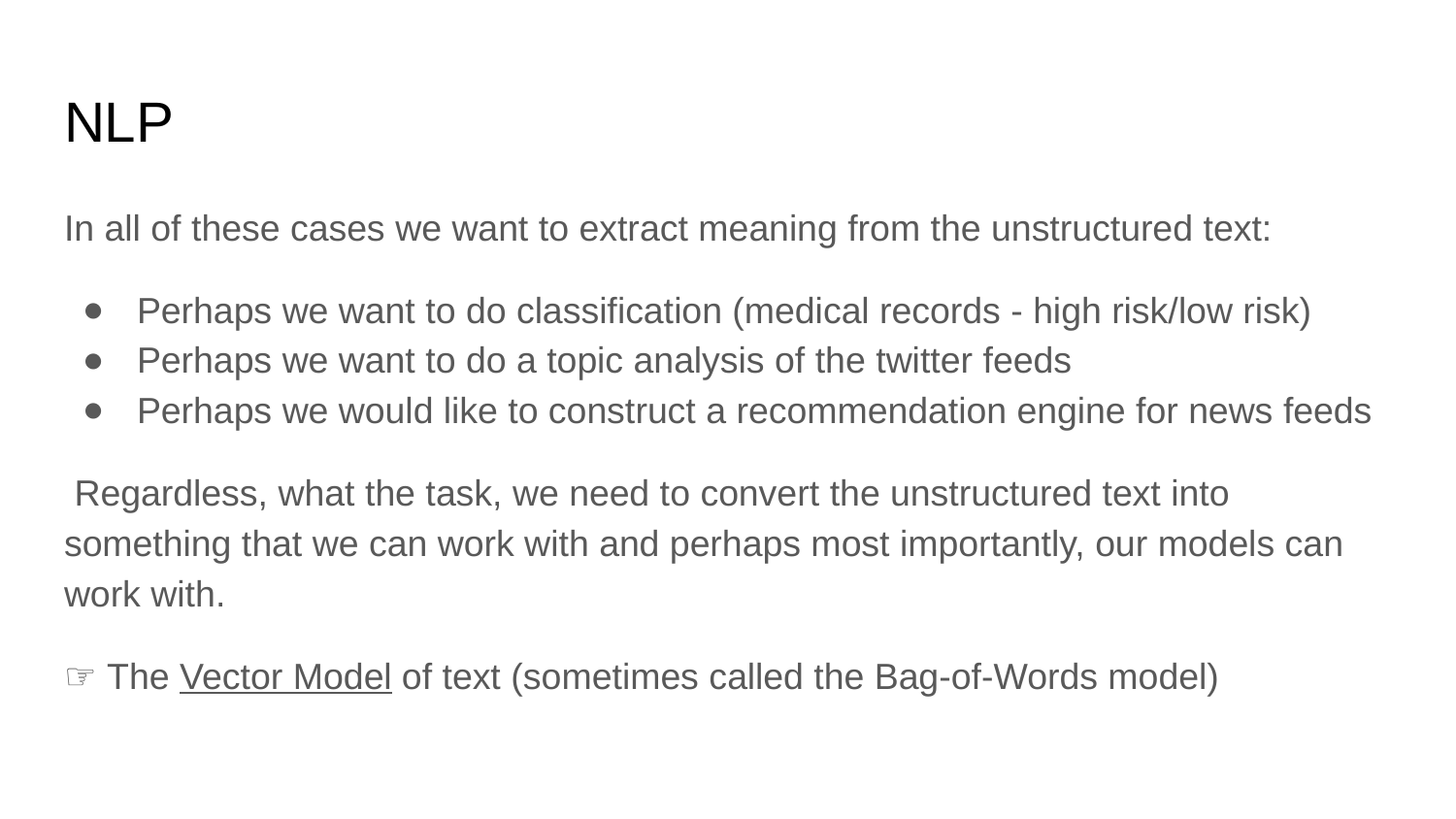

# NLP
In all of these cases we want to extract meaning from the unstructured text:
Perhaps we want to do classification (medical records - high risk/low risk)
Perhaps we want to do a topic analysis of the twitter feeds
Perhaps we would like to construct a recommendation engine for news feeds
 Regardless, what the task, we need to convert the unstructured text into something that we can work with and perhaps most importantly, our models can work with.
☞ The Vector Model of text (sometimes called the Bag-of-Words model)